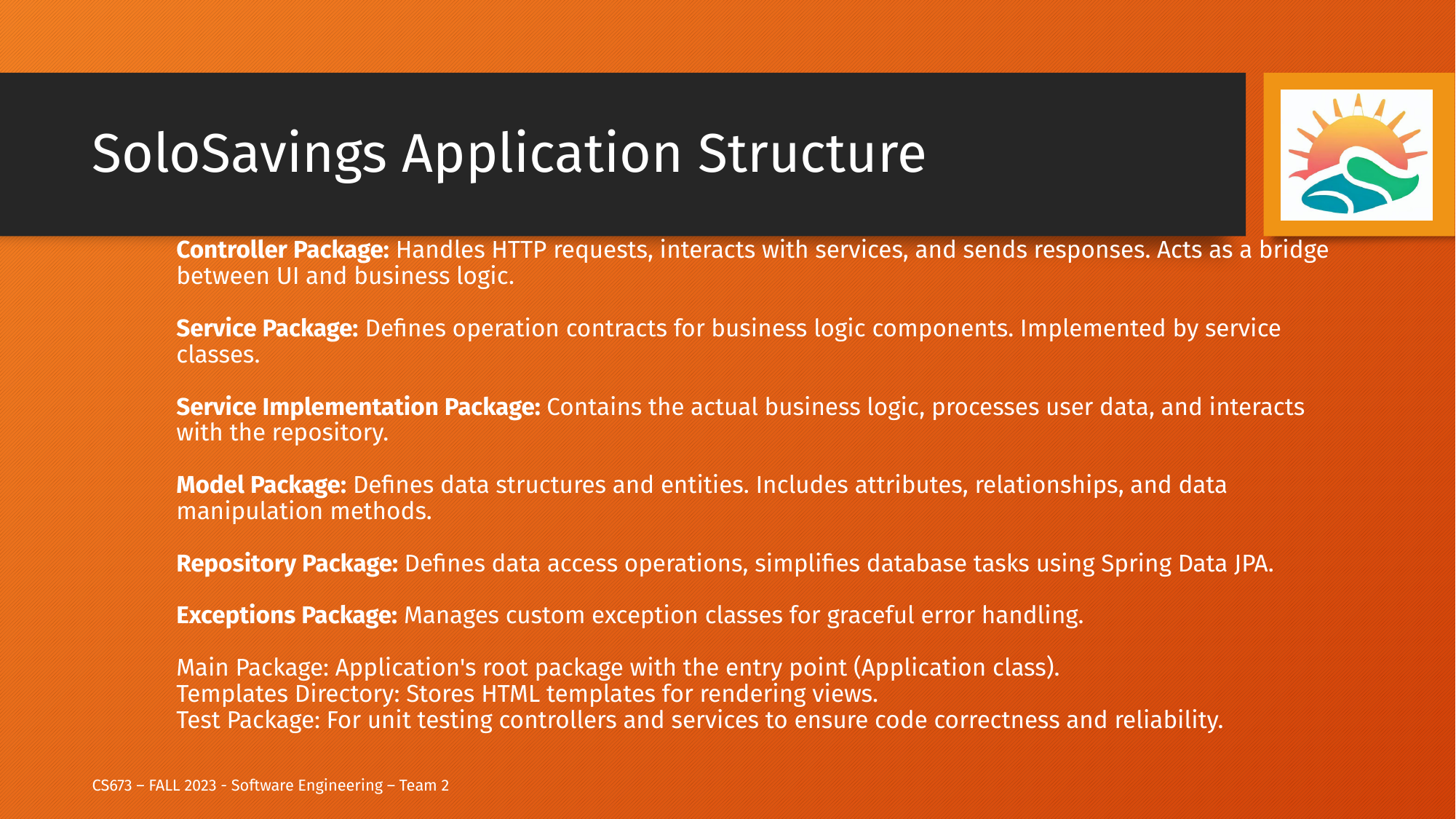

# SoloSavings Application Structure
Controller Package: Handles HTTP requests, interacts with services, and sends responses. Acts as a bridge between UI and business logic.

Service Package: Defines operation contracts for business logic components. Implemented by service classes.

Service Implementation Package: Contains the actual business logic, processes user data, and interacts with the repository.

Model Package: Defines data structures and entities. Includes attributes, relationships, and data manipulation methods.

Repository Package: Defines data access operations, simplifies database tasks using Spring Data JPA.

Exceptions Package: Manages custom exception classes for graceful error handling.

Main Package: Application's root package with the entry point (Application class).
Templates Directory: Stores HTML templates for rendering views.
Test Package: For unit testing controllers and services to ensure code correctness and reliability.
CS673 – FALL 2023 - Software Engineering – Team 2